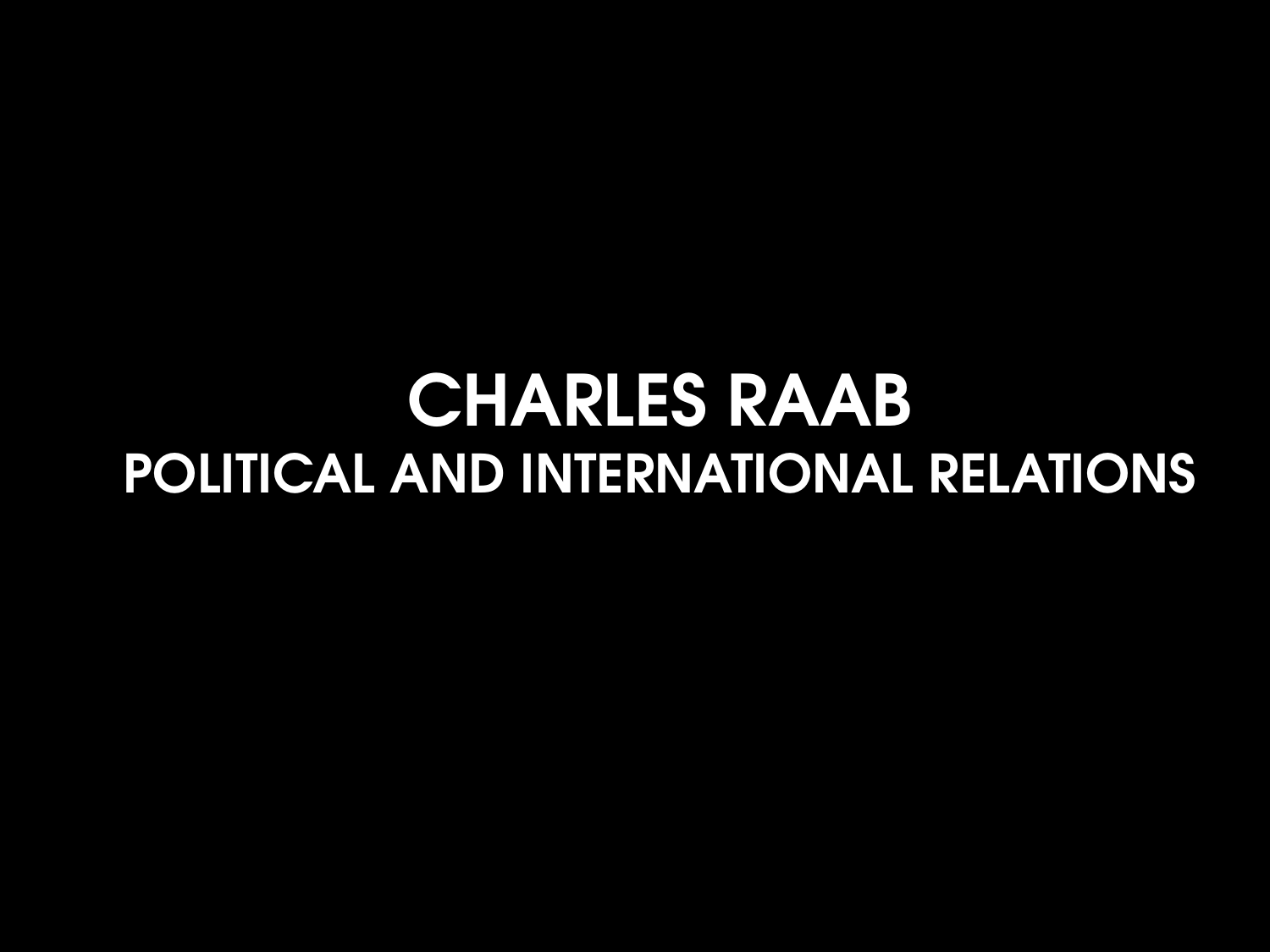

# Charles raab Political and International Relations